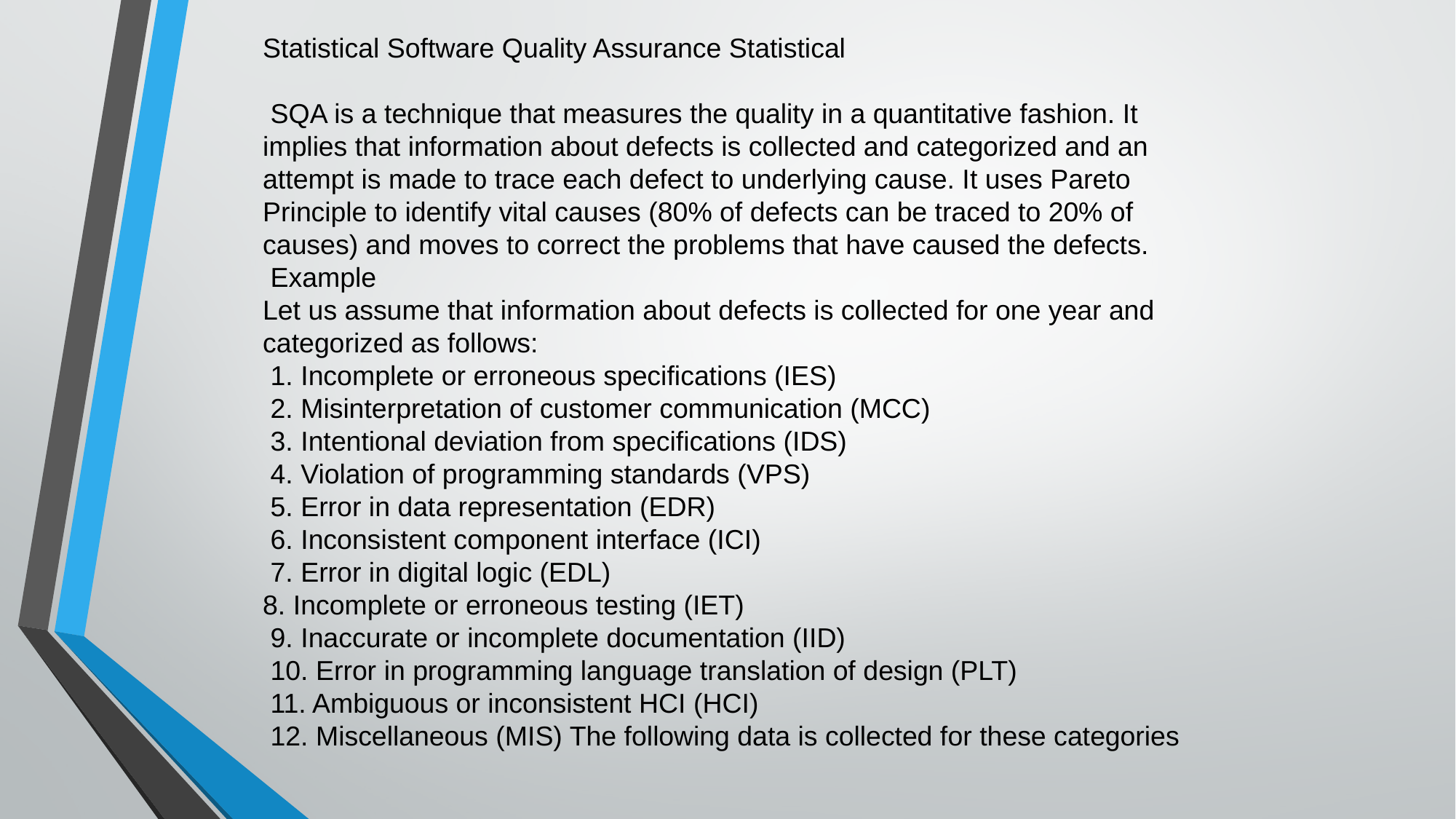

Statistical Software Quality Assurance Statistical

 SQA is a technique that measures the quality in a quantitative fashion. It implies that information about defects is collected and categorized and an attempt is made to trace each defect to underlying cause. It uses Pareto Principle to identify vital causes (80% of defects can be traced to 20% of causes) and moves to correct the problems that have caused the defects.
 Example
Let us assume that information about defects is collected for one year and categorized as follows:
 1. Incomplete or erroneous specifications (IES)
 2. Misinterpretation of customer communication (MCC)
 3. Intentional deviation from specifications (IDS)
 4. Violation of programming standards (VPS)
 5. Error in data representation (EDR)
 6. Inconsistent component interface (ICI)
 7. Error in digital logic (EDL)
8. Incomplete or erroneous testing (IET)
 9. Inaccurate or incomplete documentation (IID)
 10. Error in programming language translation of design (PLT)
 11. Ambiguous or inconsistent HCI (HCI)
 12. Miscellaneous (MIS) The following data is collected for these categories